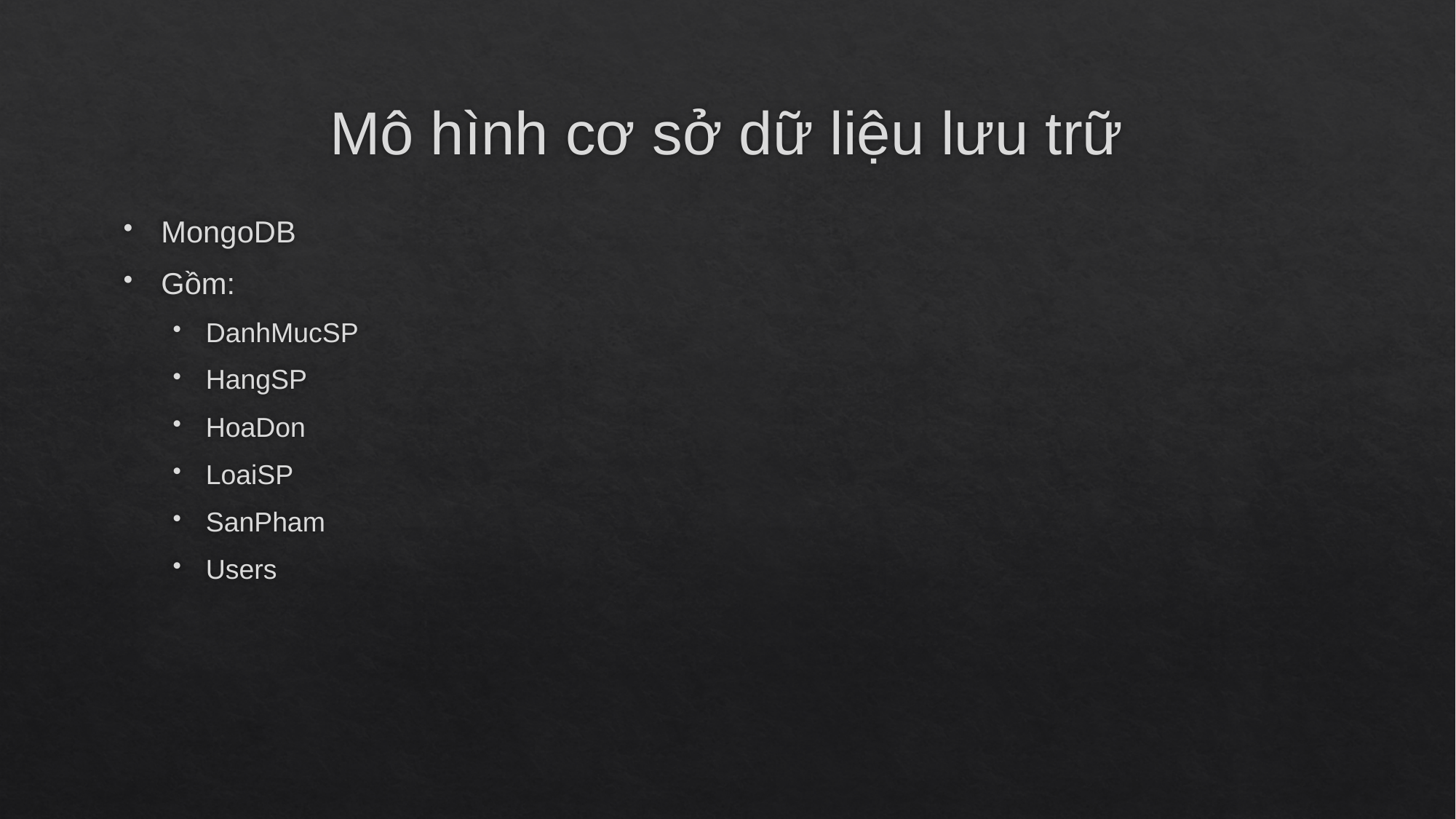

# Mô hình cơ sở dữ liệu lưu trữ
MongoDB
Gồm:
DanhMucSP
HangSP
HoaDon
LoaiSP
SanPham
Users